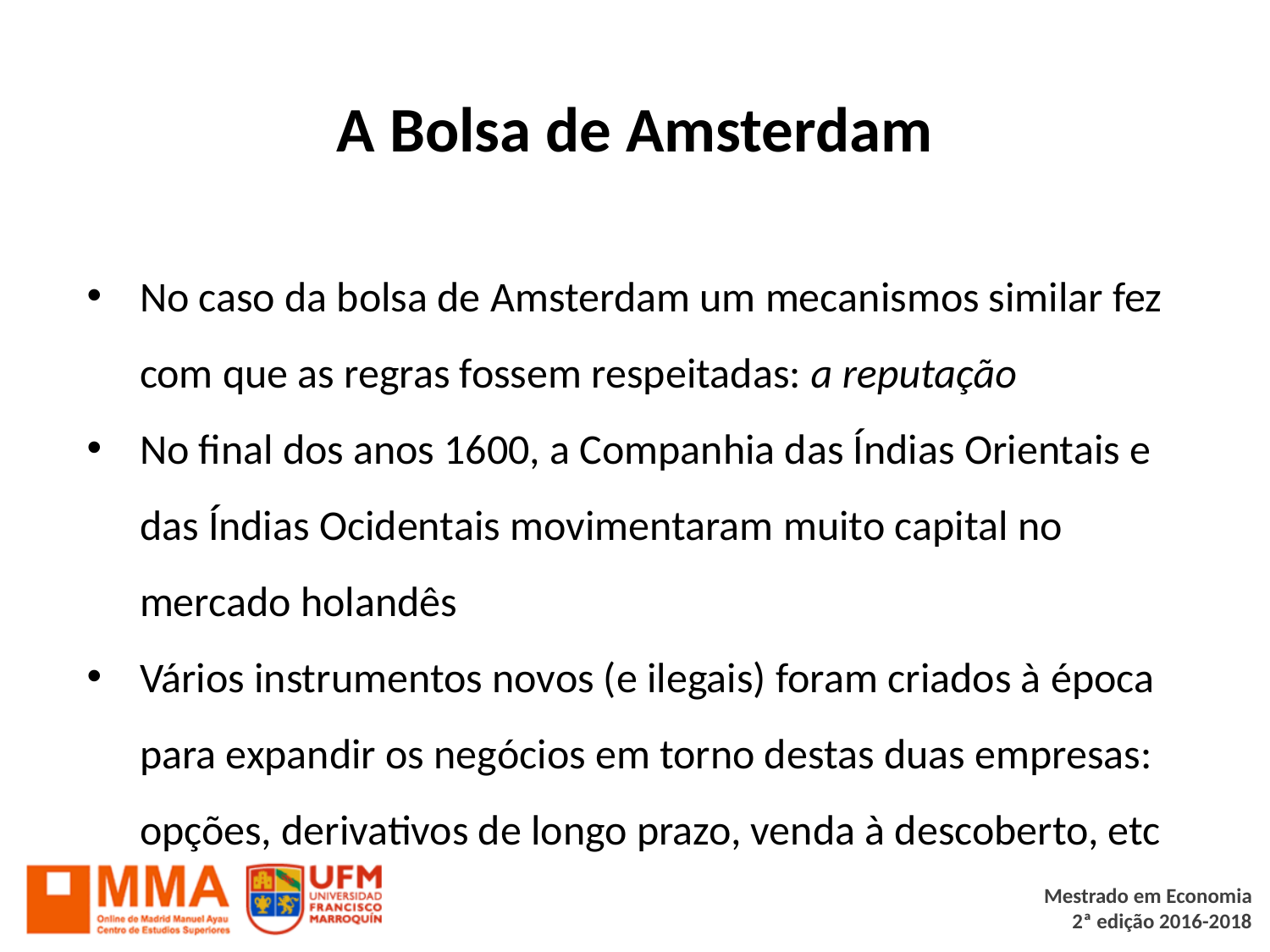

# A Bolsa de Amsterdam
No caso da bolsa de Amsterdam um mecanismos similar fez com que as regras fossem respeitadas: a reputação
No final dos anos 1600, a Companhia das Índias Orientais e das Índias Ocidentais movimentaram muito capital no mercado holandês
Vários instrumentos novos (e ilegais) foram criados à época para expandir os negócios em torno destas duas empresas: opções, derivativos de longo prazo, venda à descoberto, etc